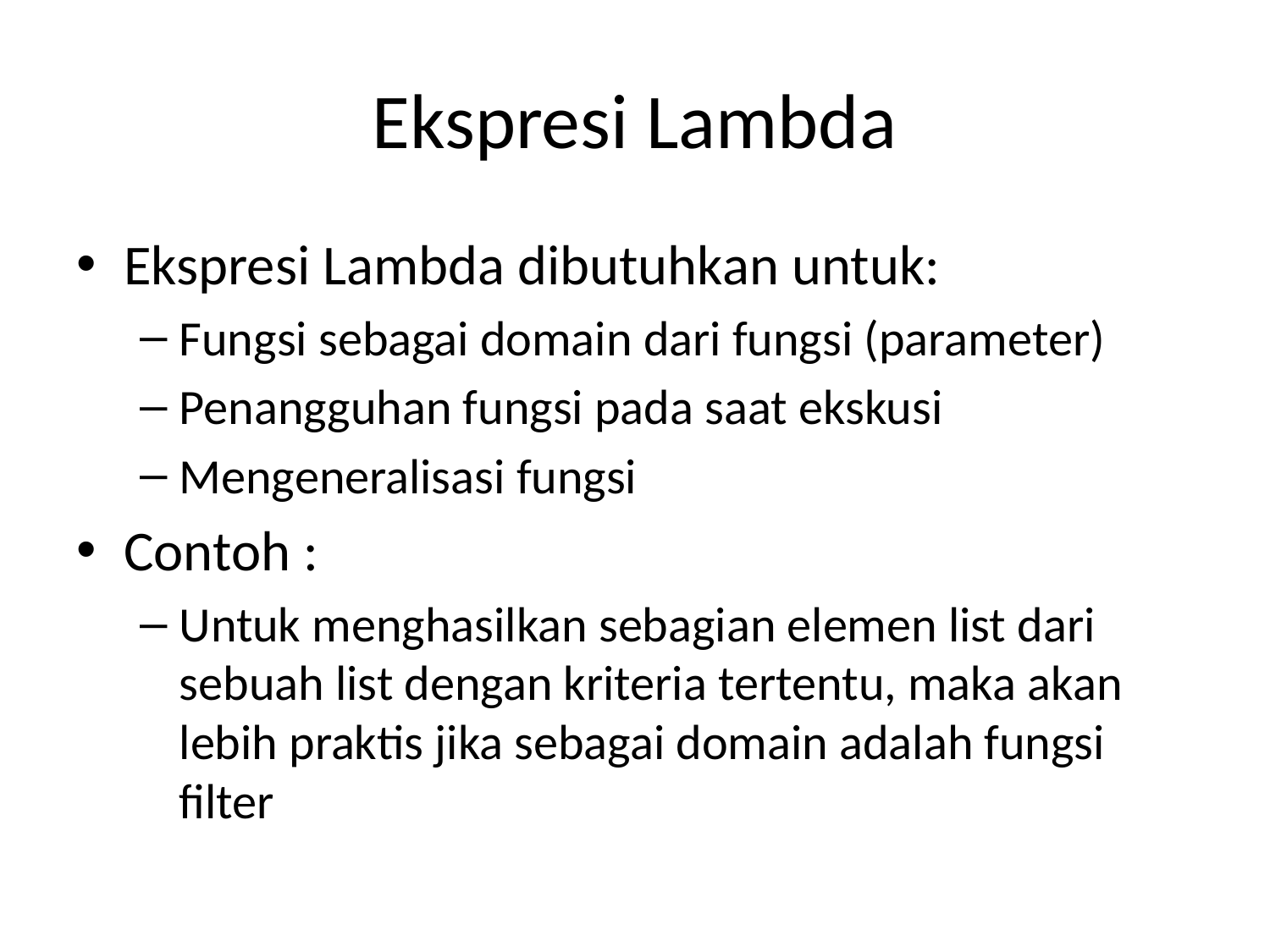

# Ekspresi Lambda
Ekspresi Lambda dibutuhkan untuk:
Fungsi sebagai domain dari fungsi (parameter)
Penangguhan fungsi pada saat ekskusi
Mengeneralisasi fungsi
Contoh :
Untuk menghasilkan sebagian elemen list dari sebuah list dengan kriteria tertentu, maka akan lebih praktis jika sebagai domain adalah fungsi filter